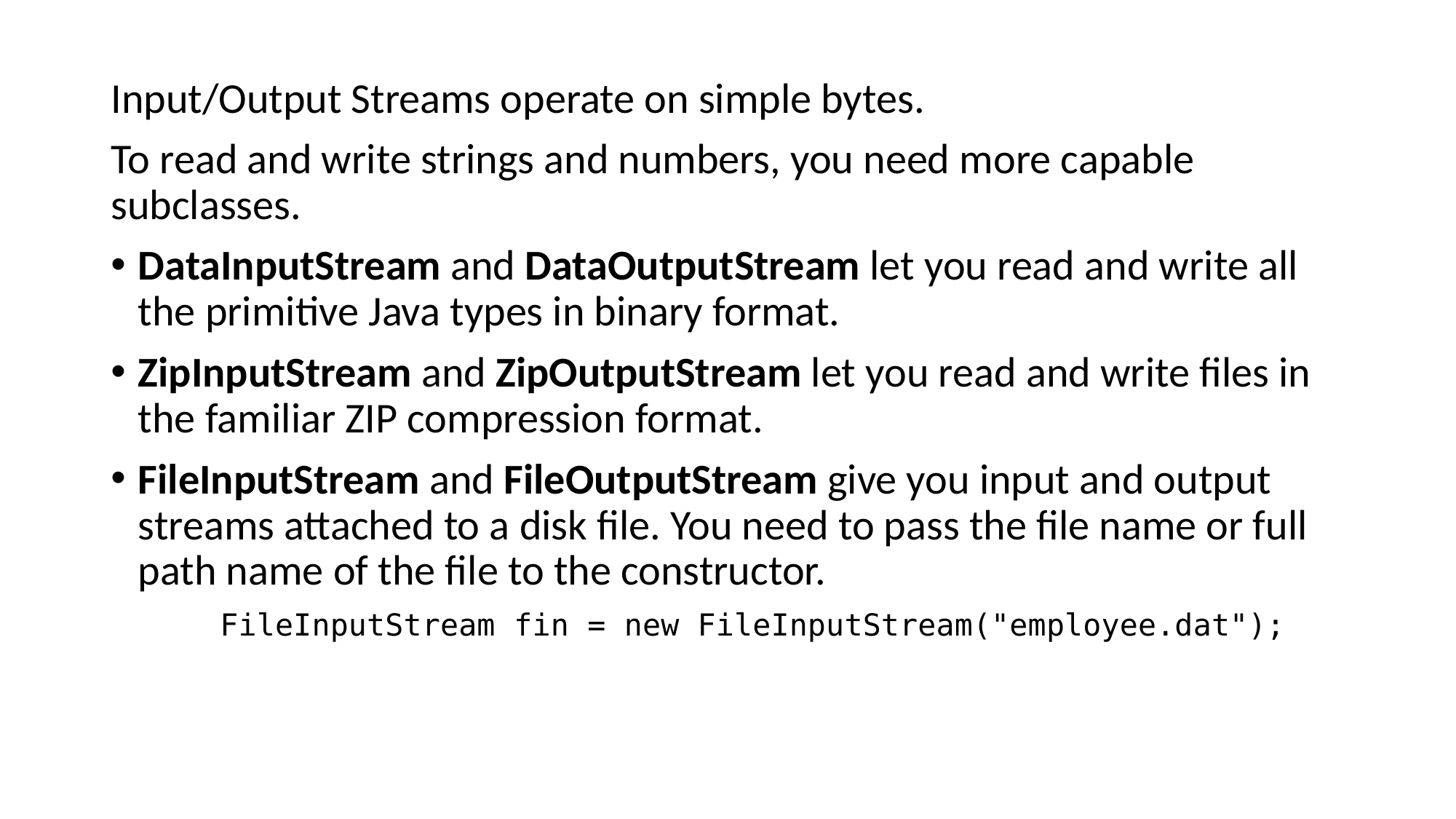

Input/Output Streams operate on simple bytes.
To read and write strings and numbers, you need more capable subclasses.
DataInputStream and DataOutputStream let you read and write all the primitive Java types in binary format.
ZipInputStream and ZipOutputStream let you read and write files in the familiar ZIP compression format.
FileInputStream and FileOutputStream give you input and output streams attached to a disk file. You need to pass the file name or full path name of the file to the constructor.
	FileInputStream fin = new FileInputStream("employee.dat");